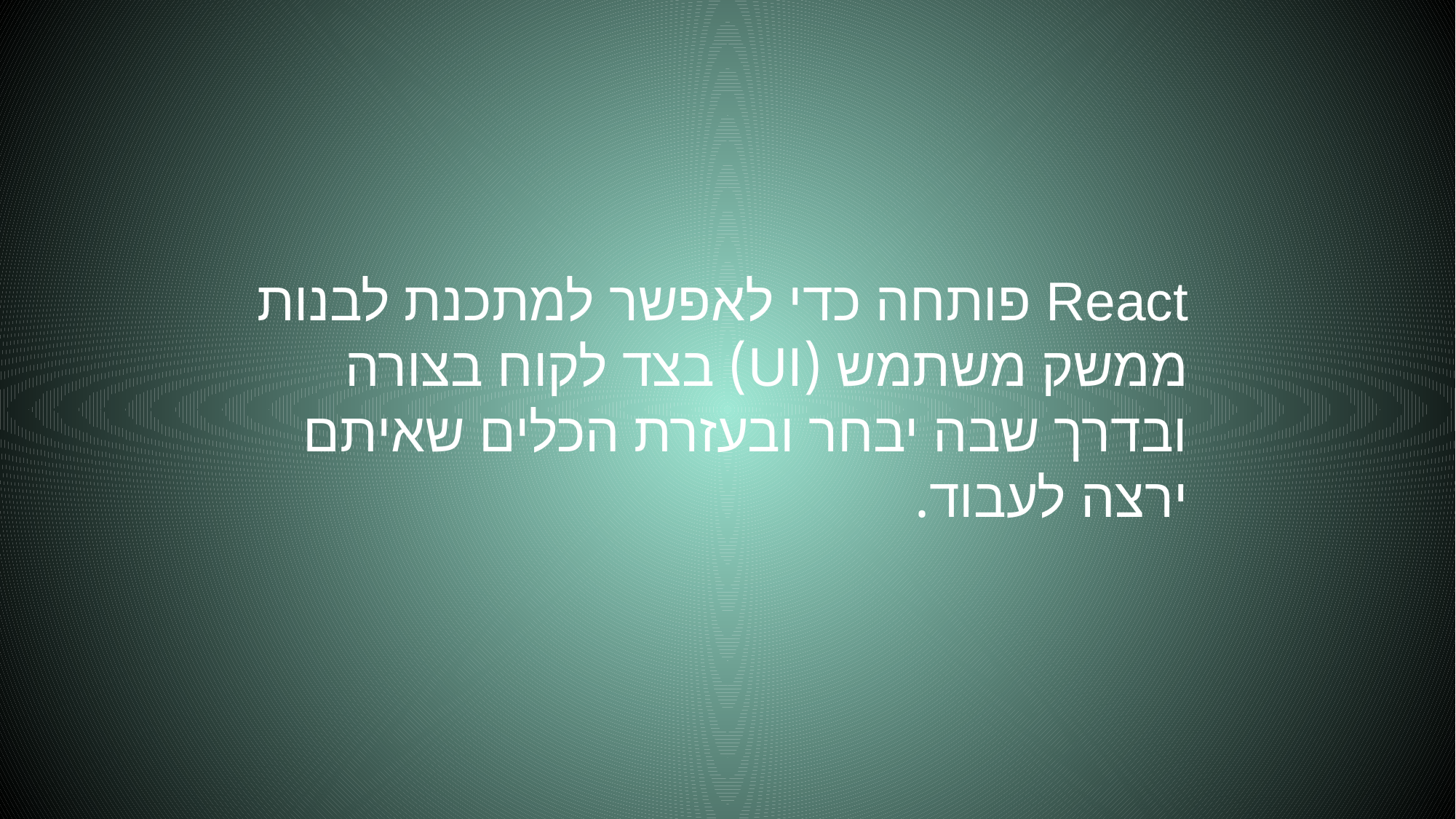

React פותחה כדי לאפשר למתכנת לבנות ממשק משתמש (UI) בצד לקוח בצורה ובדרך שבה יבחר ובעזרת הכלים שאיתם ירצה לעבוד.